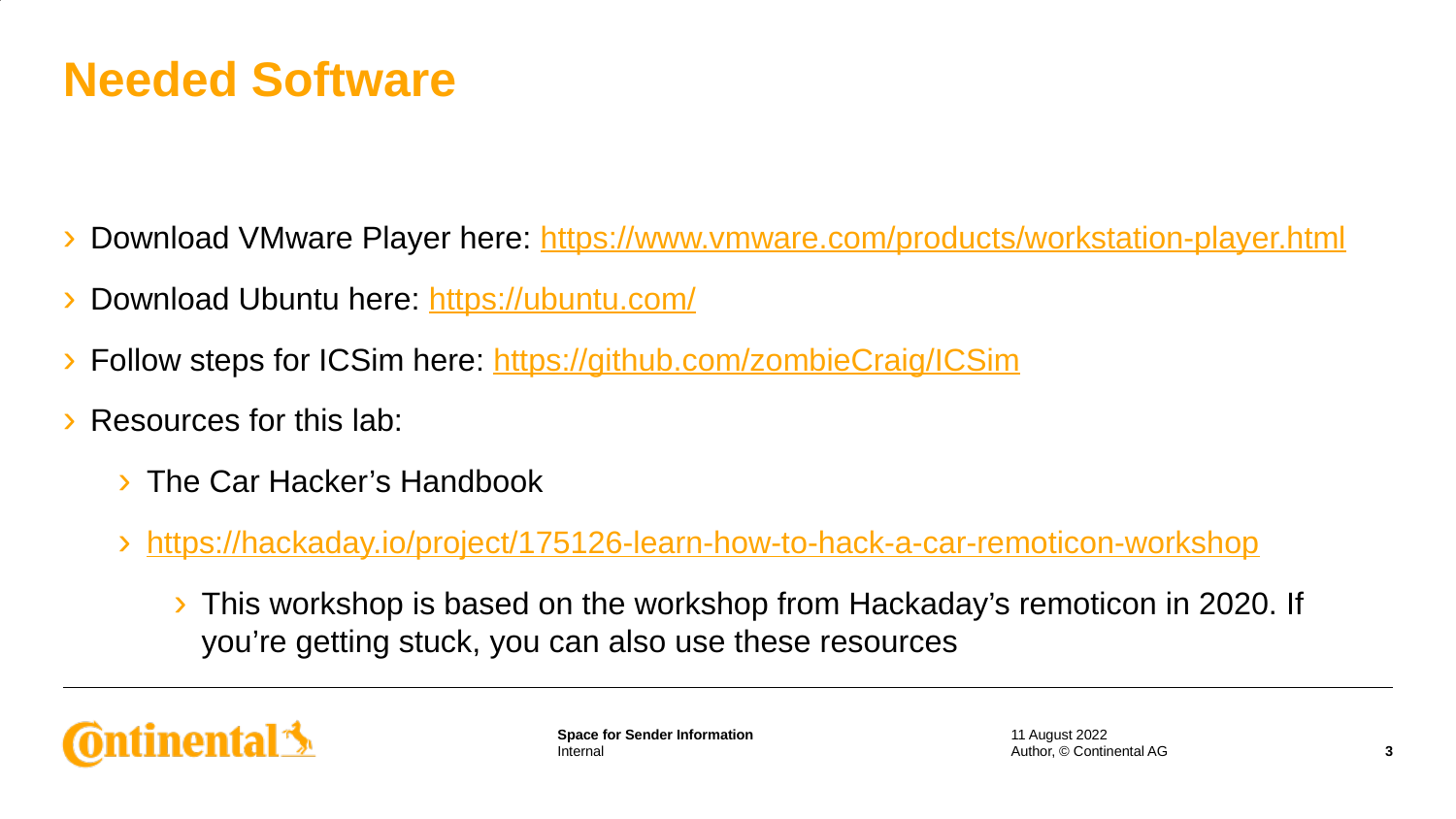

# Needed Software
Download VMware Player here: https://www.vmware.com/products/workstation-player.html
Download Ubuntu here: https://ubuntu.com/
Follow steps for ICSim here: https://github.com/zombieCraig/ICSim
Resources for this lab:
The Car Hacker’s Handbook
https://hackaday.io/project/175126-learn-how-to-hack-a-car-remoticon-workshop
This workshop is based on the workshop from Hackaday’s remoticon in 2020. If you’re getting stuck, you can also use these resources
11 August 2022
Author, © Continental AG
3